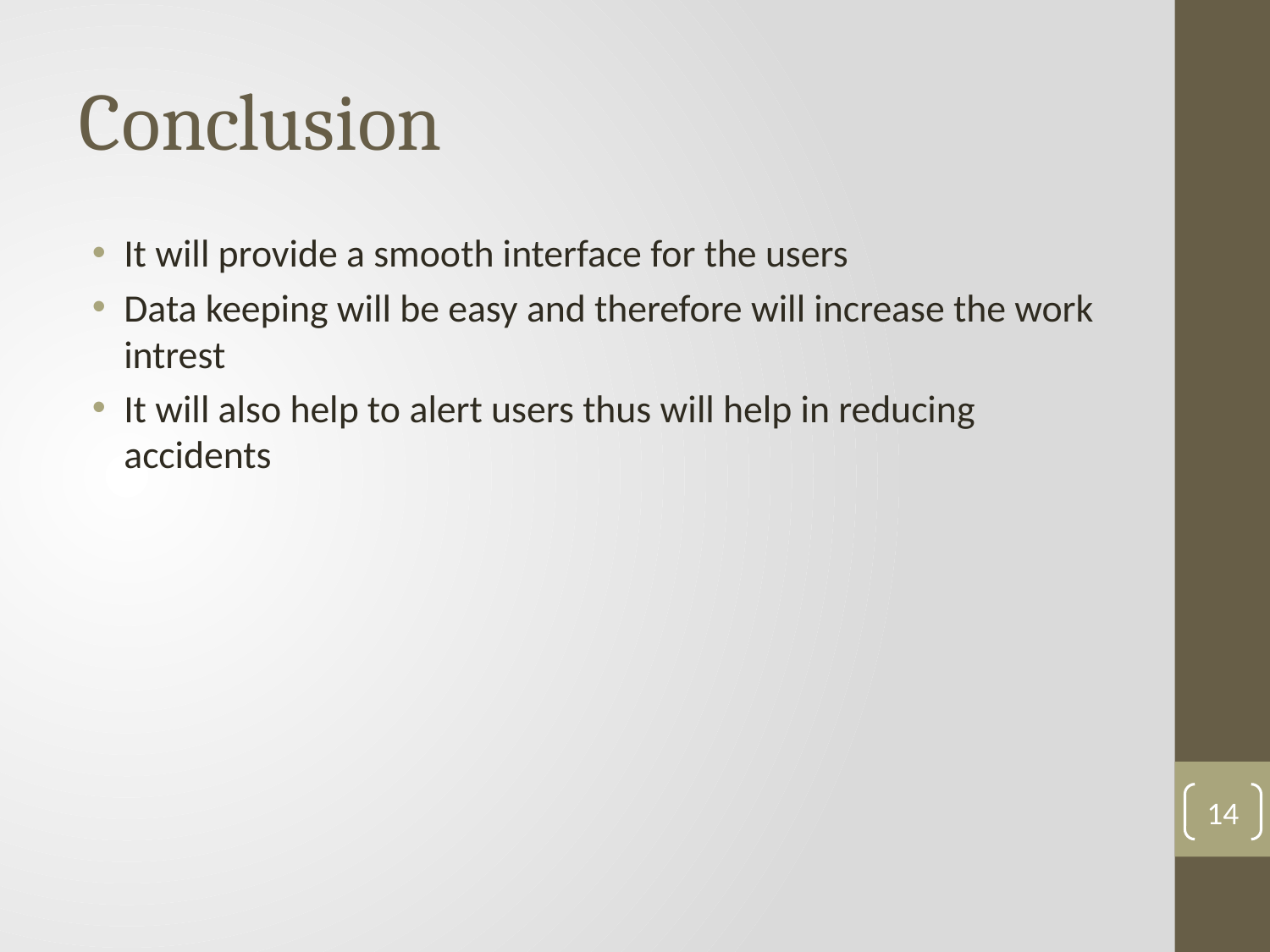

# Conclusion
It will provide a smooth interface for the users
Data keeping will be easy and therefore will increase the work intrest
It will also help to alert users thus will help in reducing accidents

14